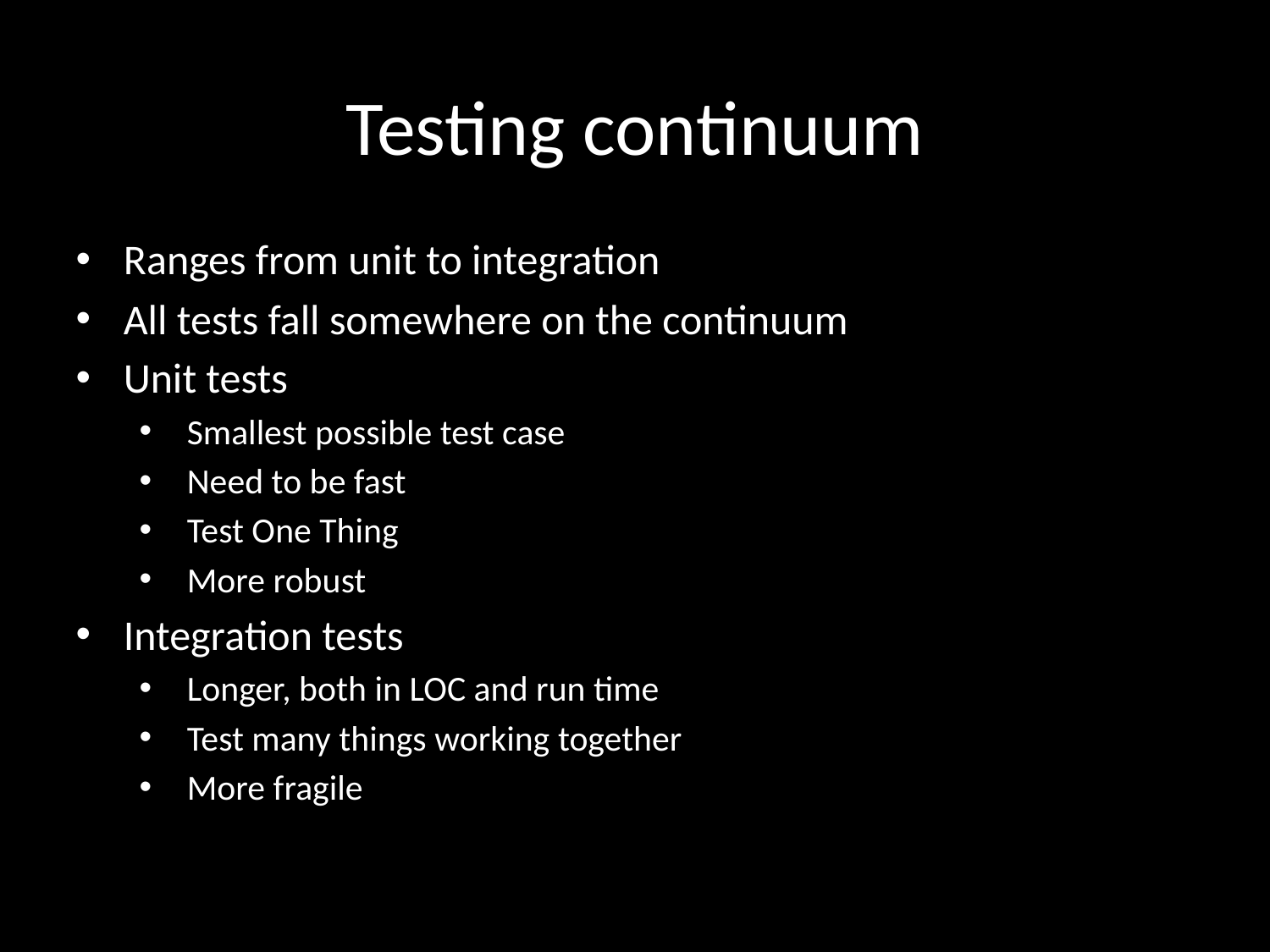

# Testing continuum
Ranges from unit to integration
All tests fall somewhere on the continuum
Unit tests
Smallest possible test case
Need to be fast
Test One Thing
More robust
Integration tests
Longer, both in LOC and run time
Test many things working together
More fragile